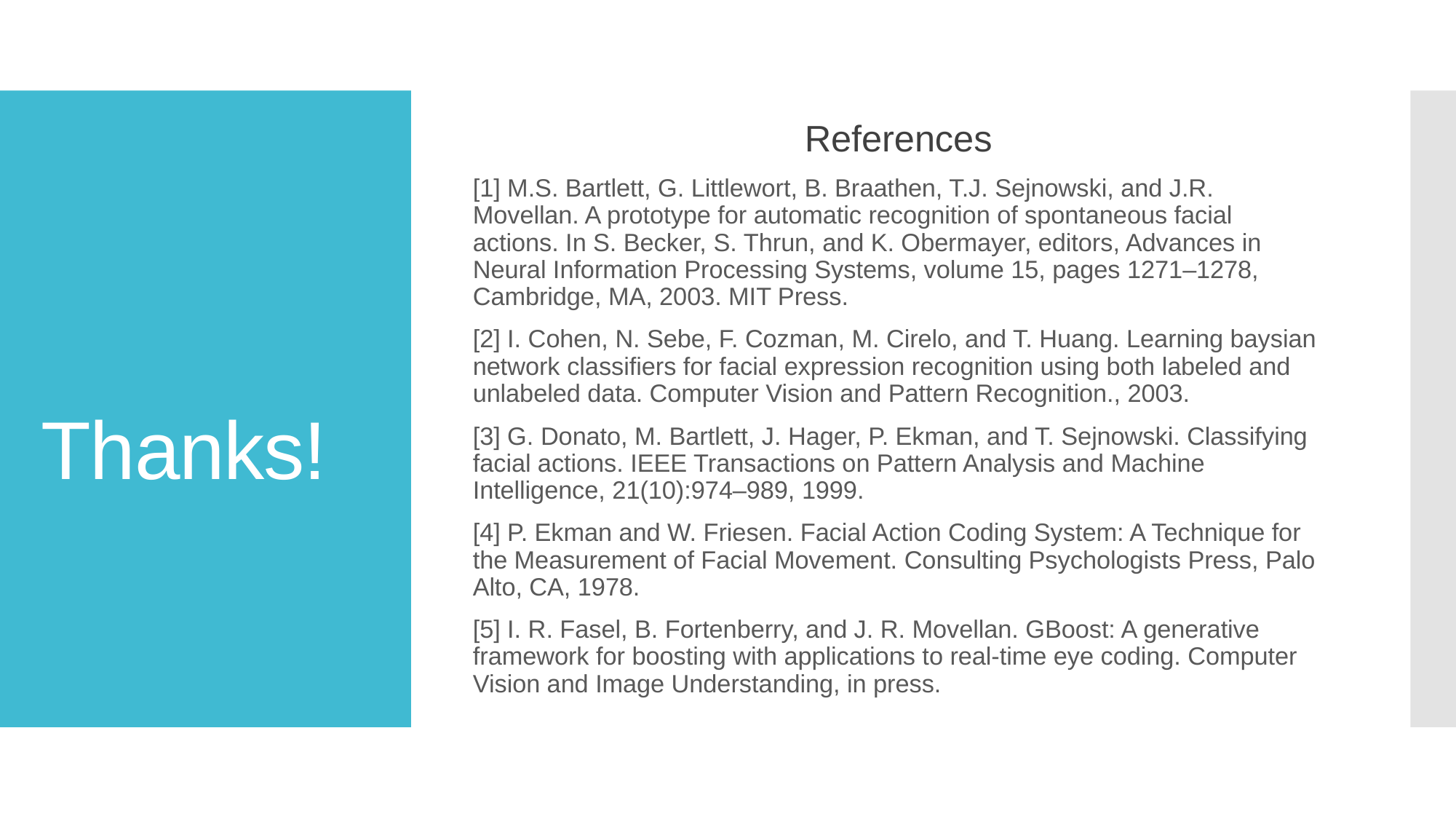

References
[1] M.S. Bartlett, G. Littlewort, B. Braathen, T.J. Sejnowski, and J.R. Movellan. A prototype for automatic recognition of spontaneous facial actions. In S. Becker, S. Thrun, and K. Obermayer, editors, Advances in Neural Information Processing Systems, volume 15, pages 1271–1278, Cambridge, MA, 2003. MIT Press.
[2] I. Cohen, N. Sebe, F. Cozman, M. Cirelo, and T. Huang. Learning baysian network classifiers for facial expression recognition using both labeled and unlabeled data. Computer Vision and Pattern Recognition., 2003.
[3] G. Donato, M. Bartlett, J. Hager, P. Ekman, and T. Sejnowski. Classifying facial actions. IEEE Transactions on Pattern Analysis and Machine Intelligence, 21(10):974–989, 1999.
[4] P. Ekman and W. Friesen. Facial Action Coding System: A Technique for the Measurement of Facial Movement. Consulting Psychologists Press, Palo Alto, CA, 1978.
[5] I. R. Fasel, B. Fortenberry, and J. R. Movellan. GBoost: A generative framework for boosting with applications to real-time eye coding. Computer Vision and Image Understanding, in press.
# Thanks!